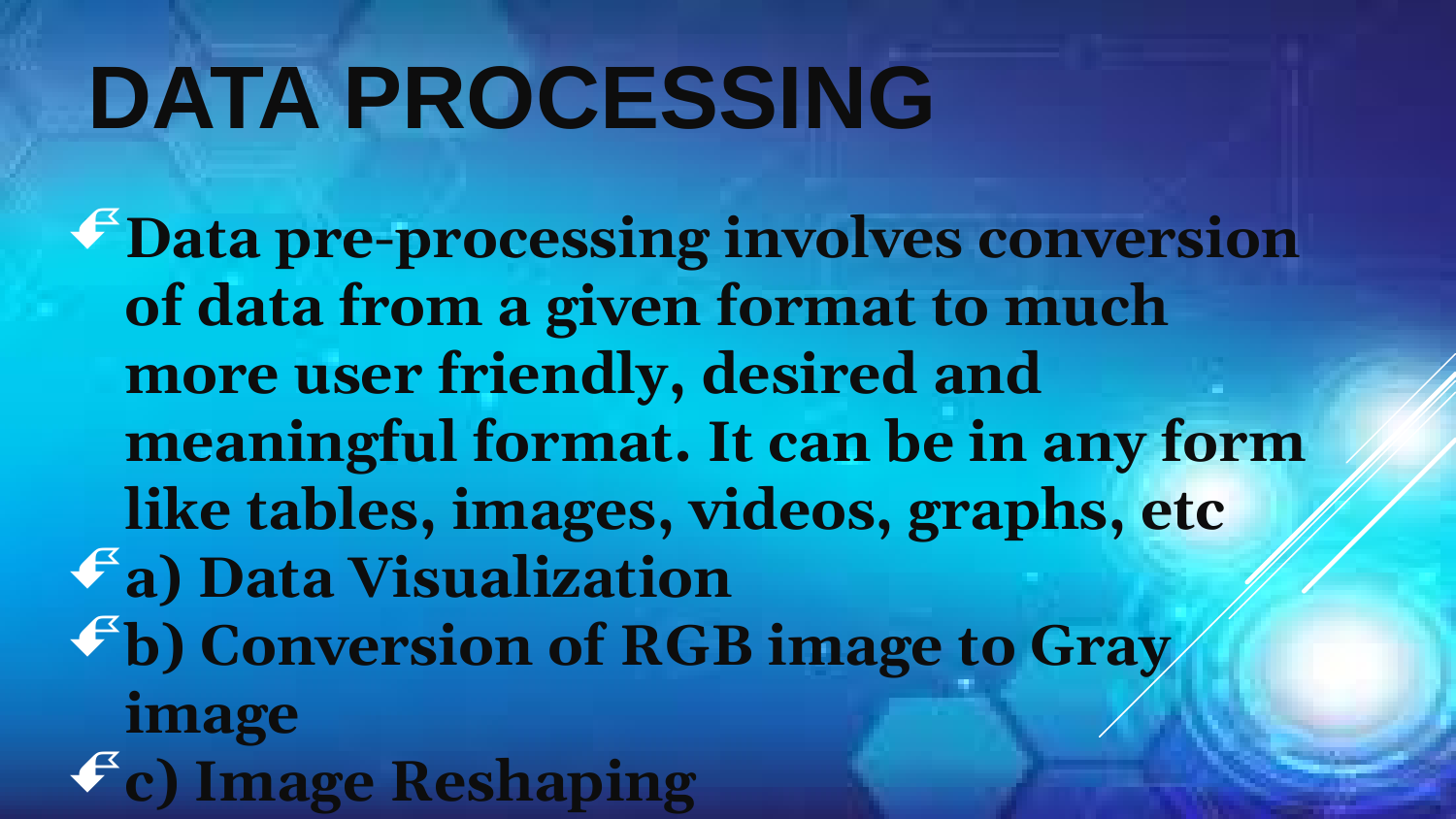

# Data Processing
Data pre-processing involves conversion of data from a given format to much more user friendly, desired and meaningful format. It can be in any form like tables, images, videos, graphs, etc
a) Data Visualization
b) Conversion of RGB image to Gray image
c) Image Reshaping